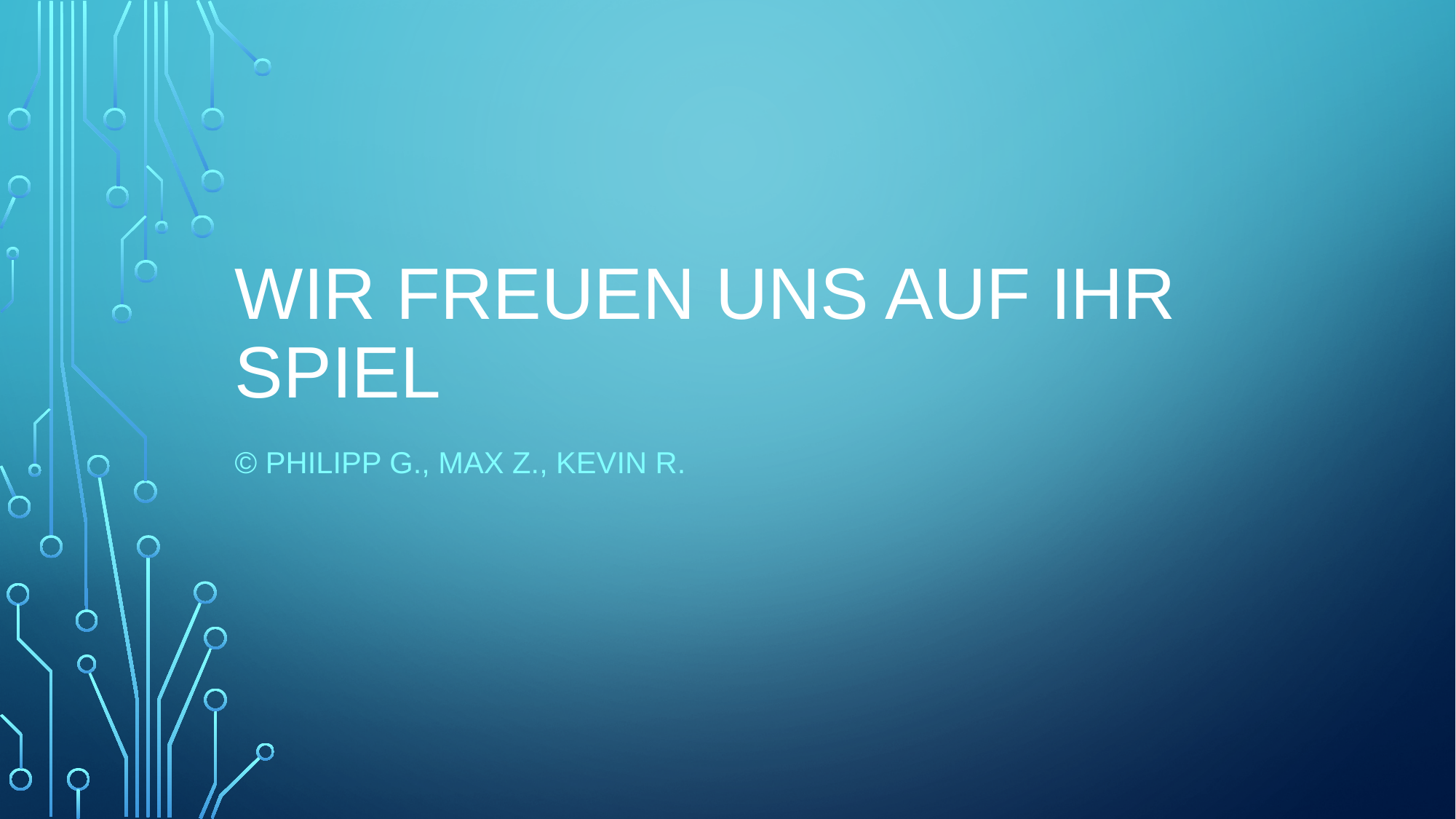

# Wir freuen uns auf Ihr Spiel
© Philipp G., Max Z., Kevin R.